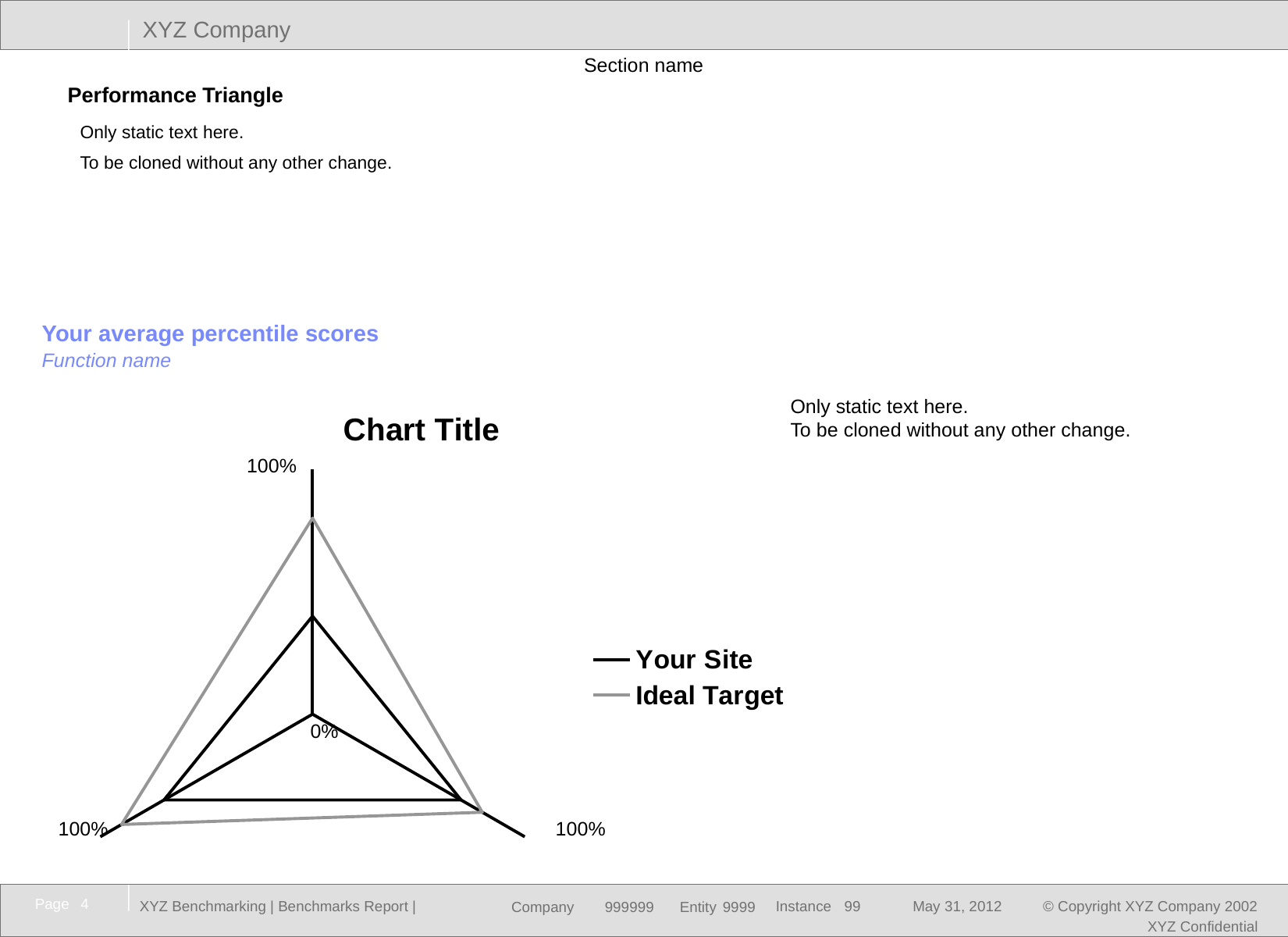

Section name
Performance Triangle
Only static text here.
To be cloned without any other change.
Your average percentile scores
Function name

### Chart:

| Category | Your Site | Ideal Target |
|---|---|---|
| Cost | 40.0 | 80.0 |
| Cycle Time | 70.0 | 80.0 |
| Efficiency & Quality | 70.0 | 90.0 |
Only static text here.
To be cloned without any other change.
100%
0%
100%
100%
 4
Page
XYZ Benchmarking | Benchmarks Report |